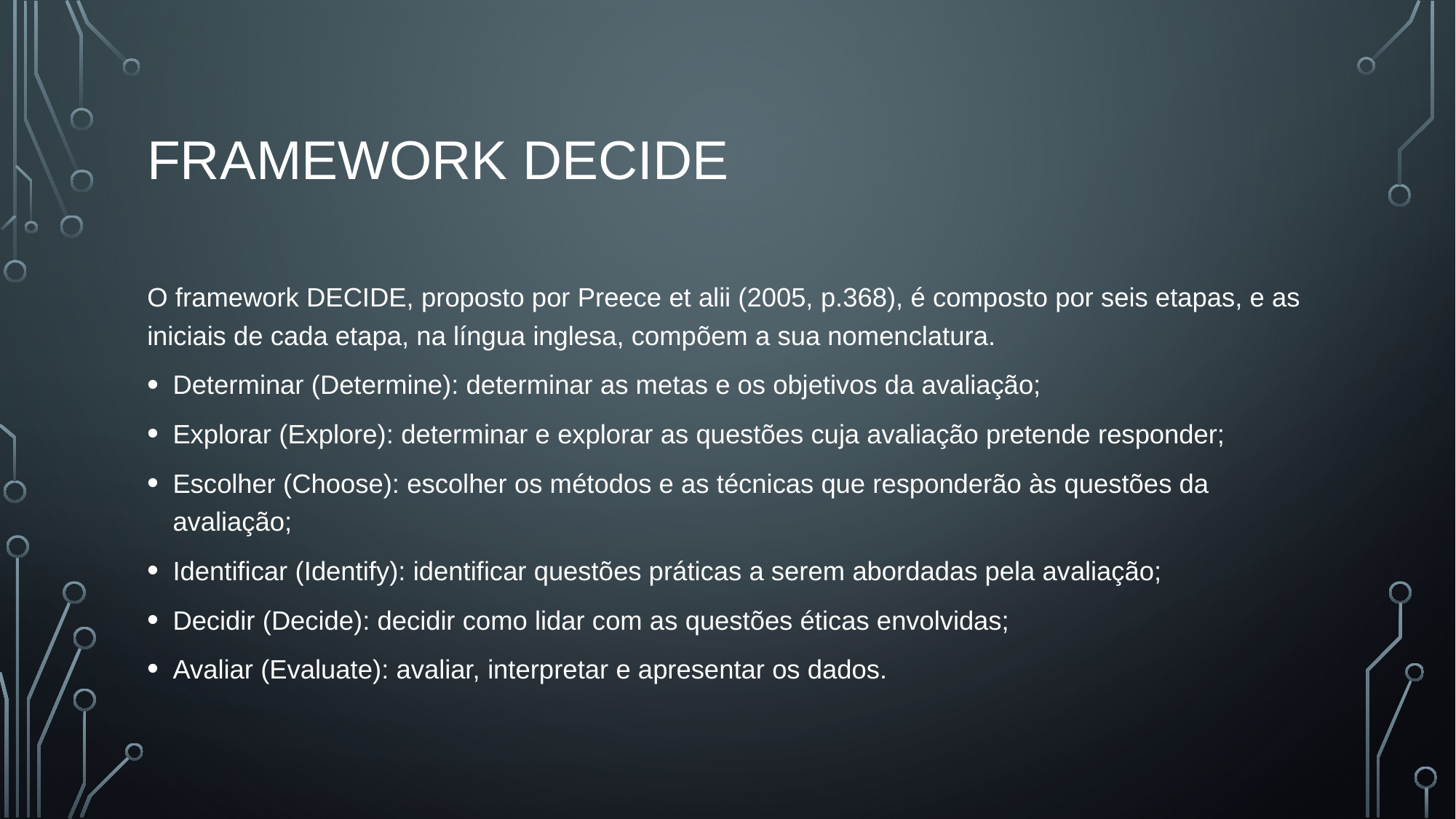

# Framework decide
O framework DECIDE, proposto por Preece et alii (2005, p.368), é composto por seis etapas, e as iniciais de cada etapa, na língua inglesa, compõem a sua nomenclatura.
Determinar (Determine): determinar as metas e os objetivos da avaliação;
Explorar (Explore): determinar e explorar as questões cuja avaliação pretende responder;
Escolher (Choose): escolher os métodos e as técnicas que responderão às questões da avaliação;
Identificar (Identify): identificar questões práticas a serem abordadas pela avaliação;
Decidir (Decide): decidir como lidar com as questões éticas envolvidas;
Avaliar (Evaluate): avaliar, interpretar e apresentar os dados.